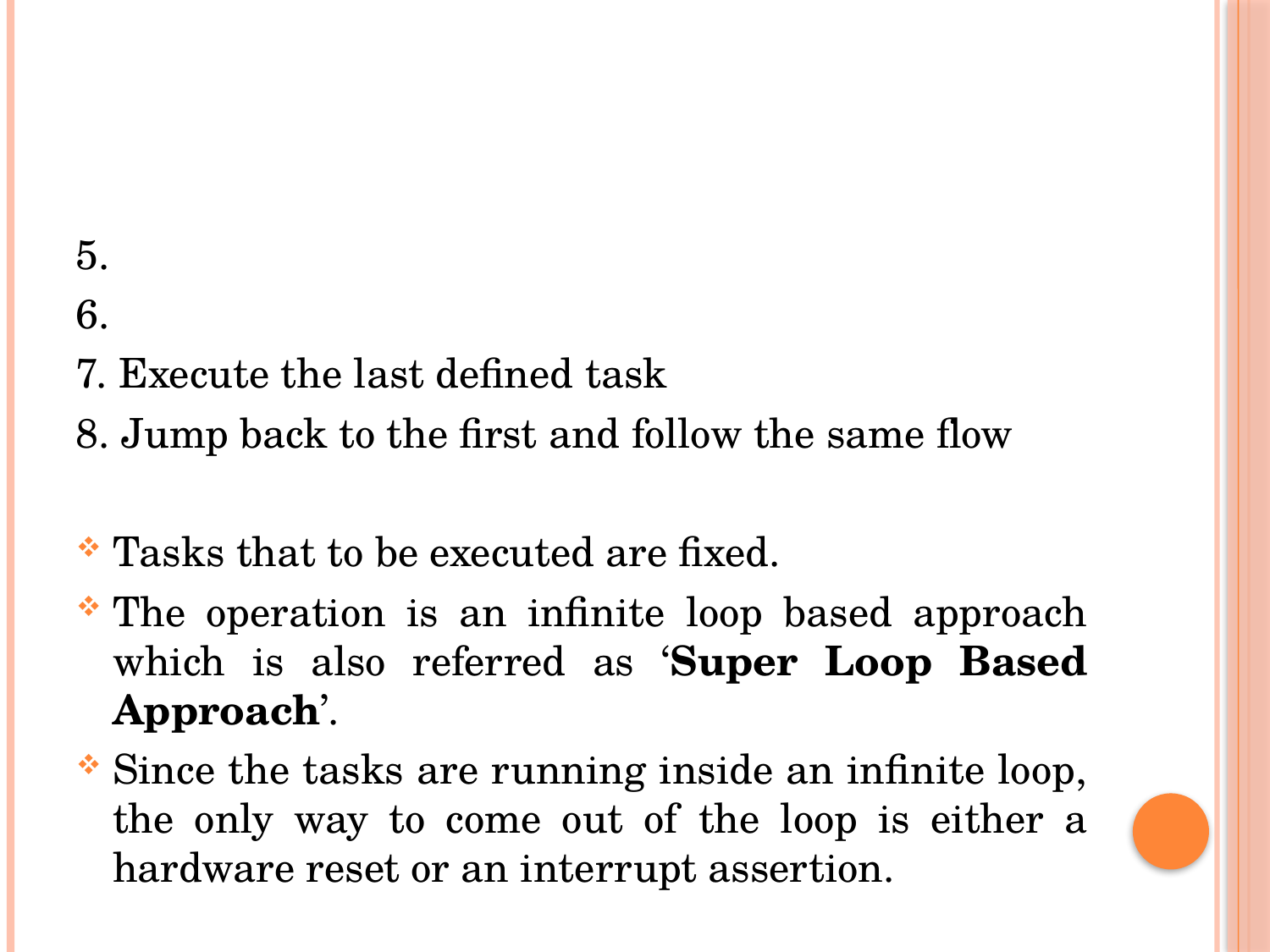

#
5.
6.
7. Execute the last defined task
8. Jump back to the first and follow the same flow

Tasks that to be executed are fixed.
The operation is an infinite loop based approach which is also referred as ‘Super Loop Based Approach’.
Since the tasks are running inside an infinite loop, the only way to come out of the loop is either a hardware reset or an interrupt assertion.